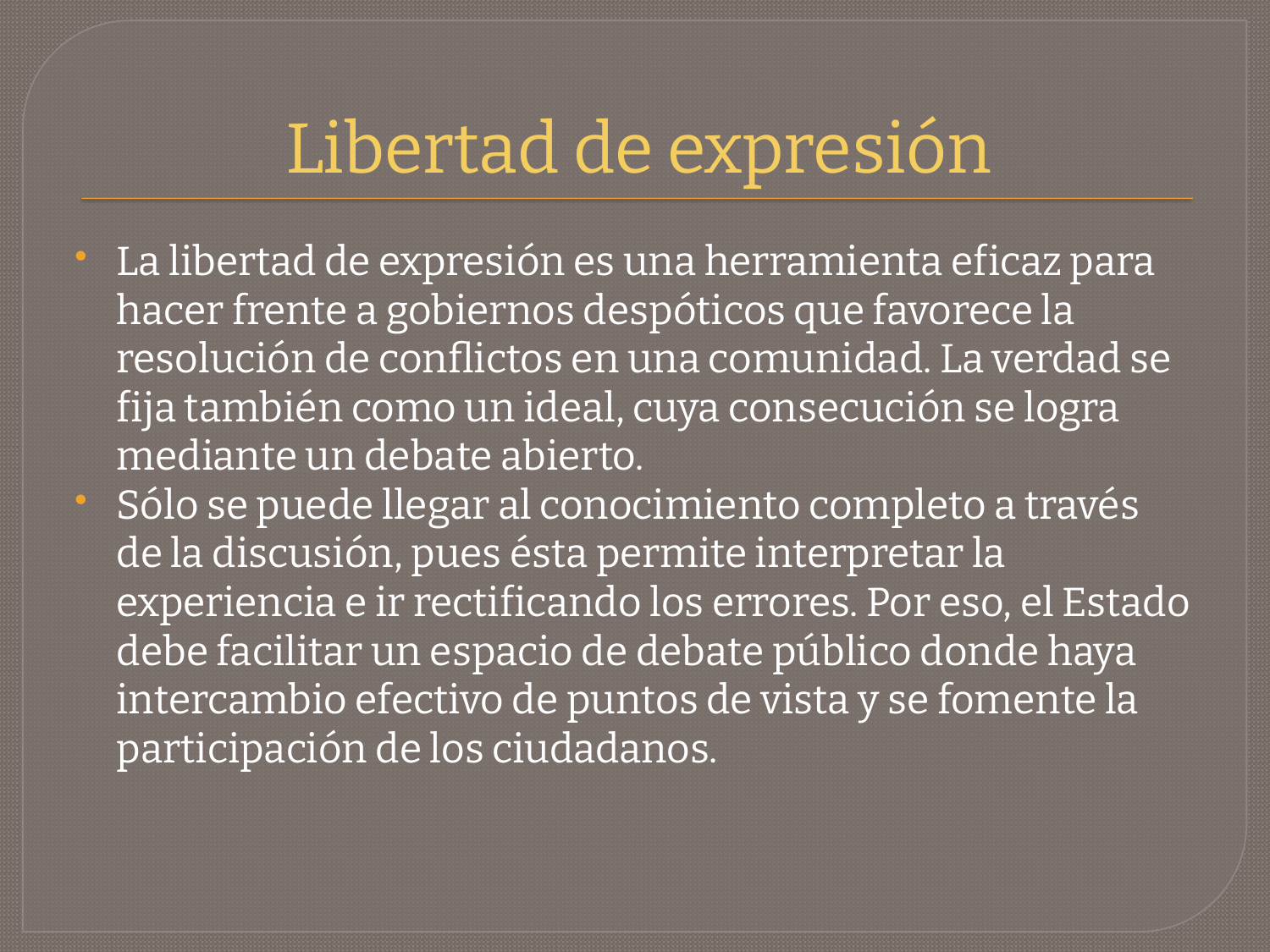

# Libertad de expresión
La libertad de expresión es una herramienta eficaz para hacer frente a gobiernos despóticos que favorece la resolución de conflictos en una comunidad. La verdad se fija también como un ideal, cuya consecución se logra mediante un debate abierto.
Sólo se puede llegar al conocimiento completo a través de la discusión, pues ésta permite interpretar la experiencia e ir rectificando los errores. Por eso, el Estado debe facilitar un espacio de debate público donde haya intercambio efectivo de puntos de vista y se fomente la participación de los ciudadanos.